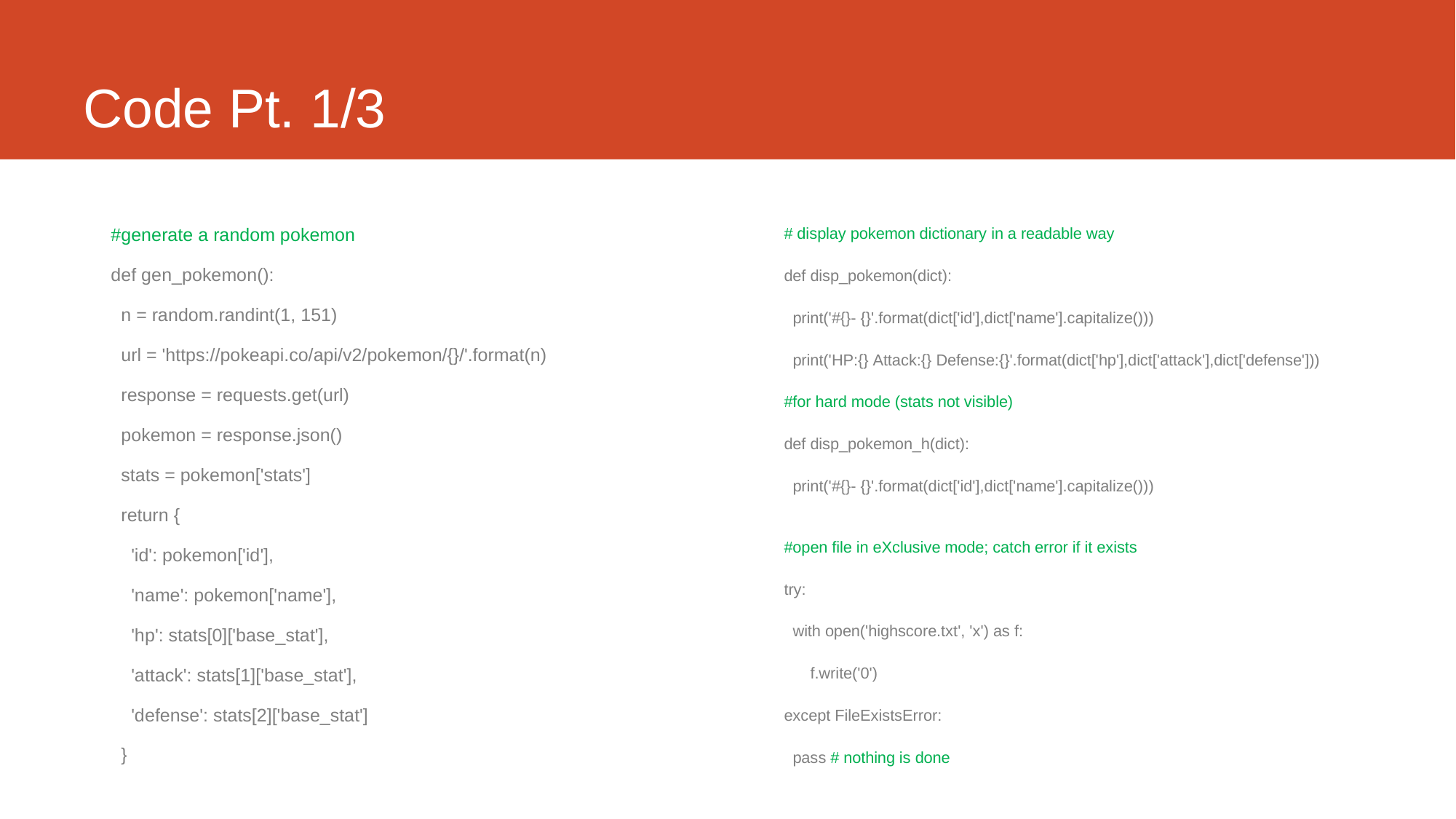

# Code Pt. 1/3
# display pokemon dictionary in a readable way
def disp_pokemon(dict):
  print('#{}- {}'.format(dict['id'],dict['name'].capitalize()))
  print('HP:{} Attack:{} Defense:{}'.format(dict['hp'],dict['attack'],dict['defense']))
#for hard mode (stats not visible)
def disp_pokemon_h(dict):
  print('#{}- {}'.format(dict['id'],dict['name'].capitalize()))
#open file in eXclusive mode; catch error if it exists
try:
  with open('highscore.txt', 'x') as f:
      f.write('0')
except FileExistsError:
  pass # nothing is done
#generate a random pokemon
def gen_pokemon():
  n = random.randint(1, 151)
  url = 'https://pokeapi.co/api/v2/pokemon/{}/'.format(n)
  response = requests.get(url)
  pokemon = response.json()
  stats = pokemon['stats']
  return {
    'id': pokemon['id'],
    'name': pokemon['name'],
    'hp': stats[0]['base_stat'],
    'attack': stats[1]['base_stat'],
    'defense': stats[2]['base_stat']
  }